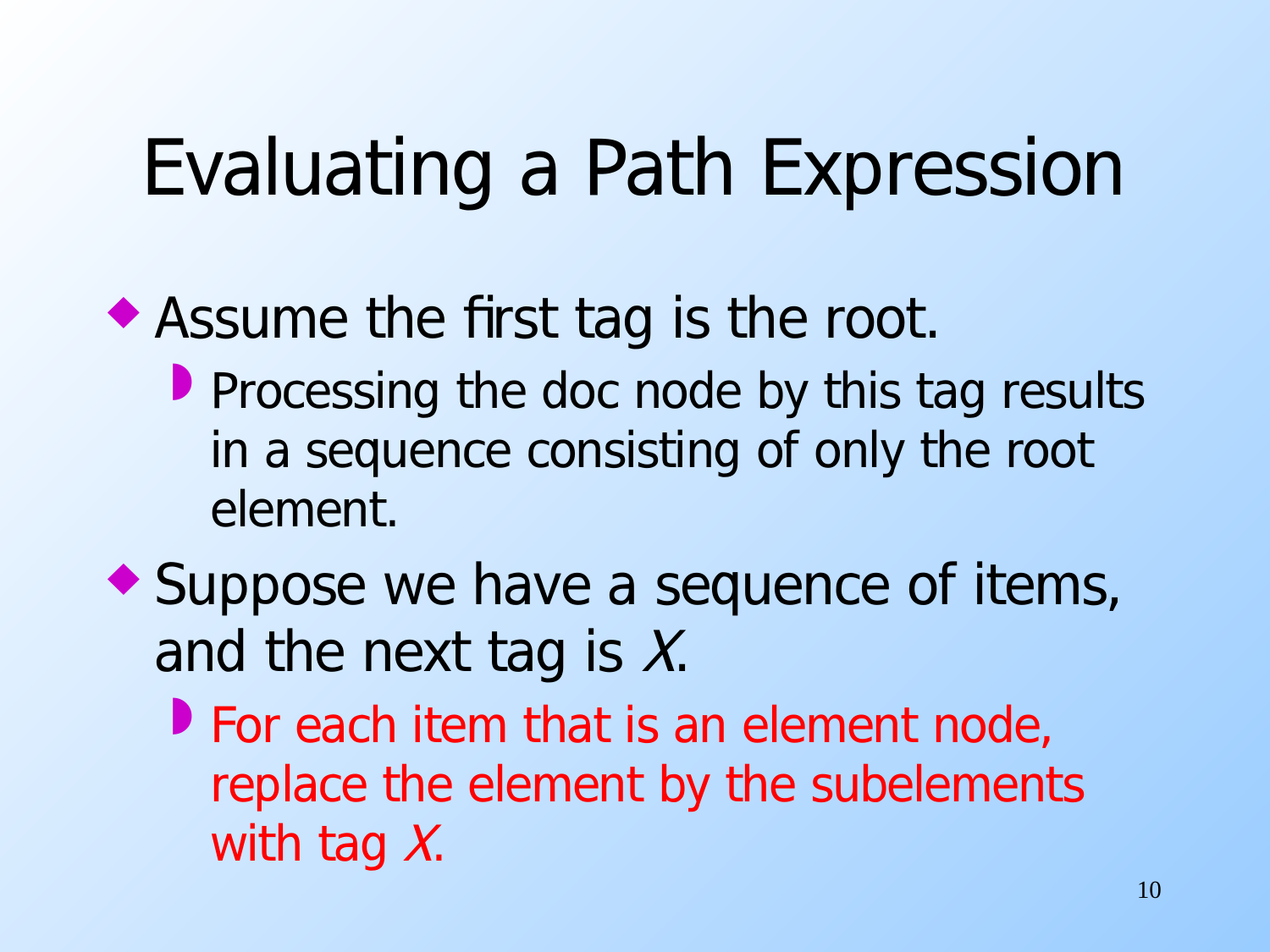

# Evaluating a Path Expression
Assume the first tag is the root.
Processing the doc node by this tag results in a sequence consisting of only the root element.
Suppose we have a sequence of items, and the next tag is X.
For each item that is an element node, replace the element by the subelements with tag X.
10